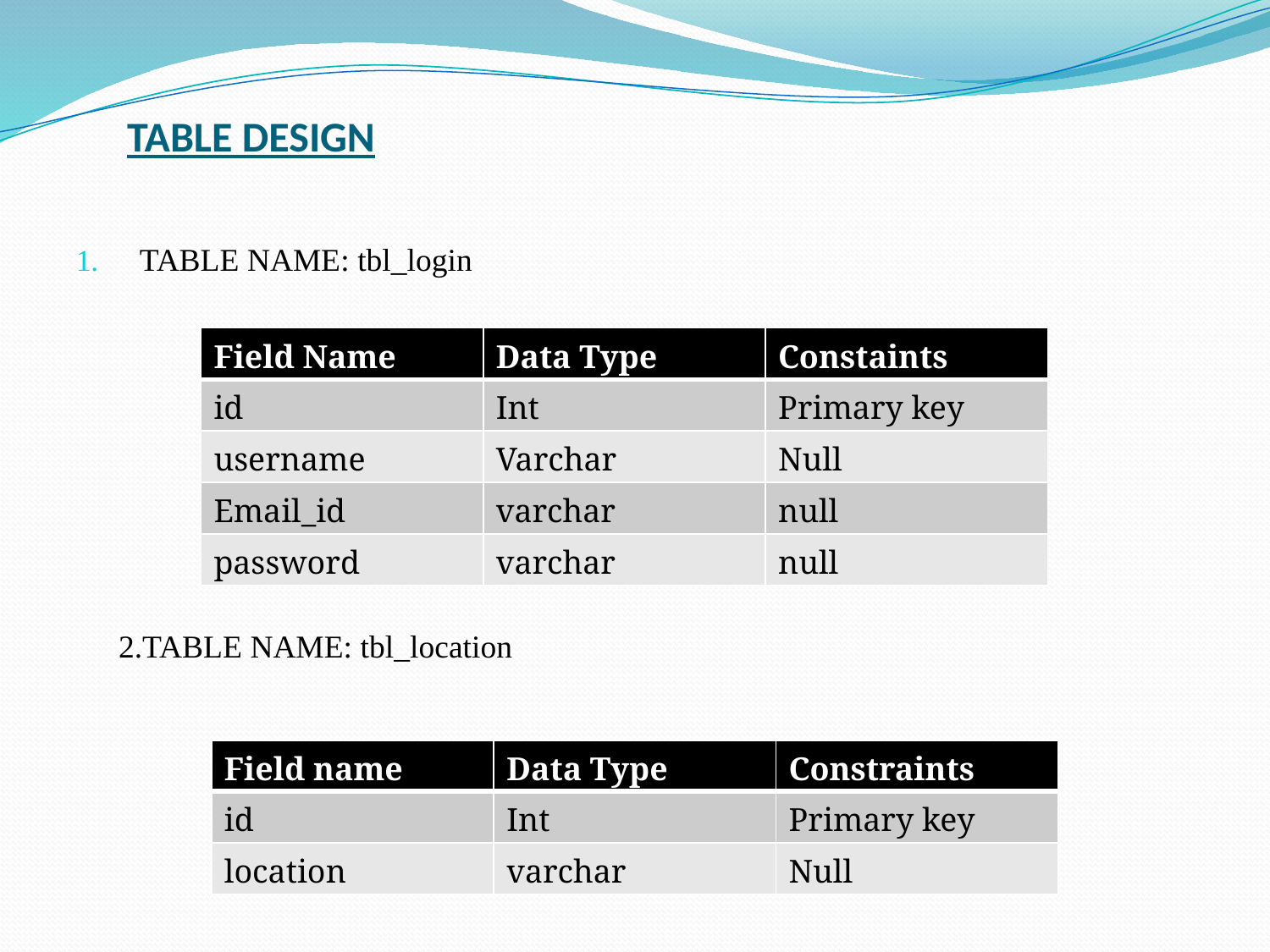

# TABLE DESIGN
TABLE NAME: tbl_login

| Field Name | Data Type | Constaints |
| --- | --- | --- |
| id | Int | Primary key |
| username | Varchar | Null |
| Email\_id | varchar | null |
| password | varchar | null |
2.TABLE NAME: tbl_location
| Field name | Data Type | Constraints |
| --- | --- | --- |
| id | Int | Primary key |
| location | varchar | Null |